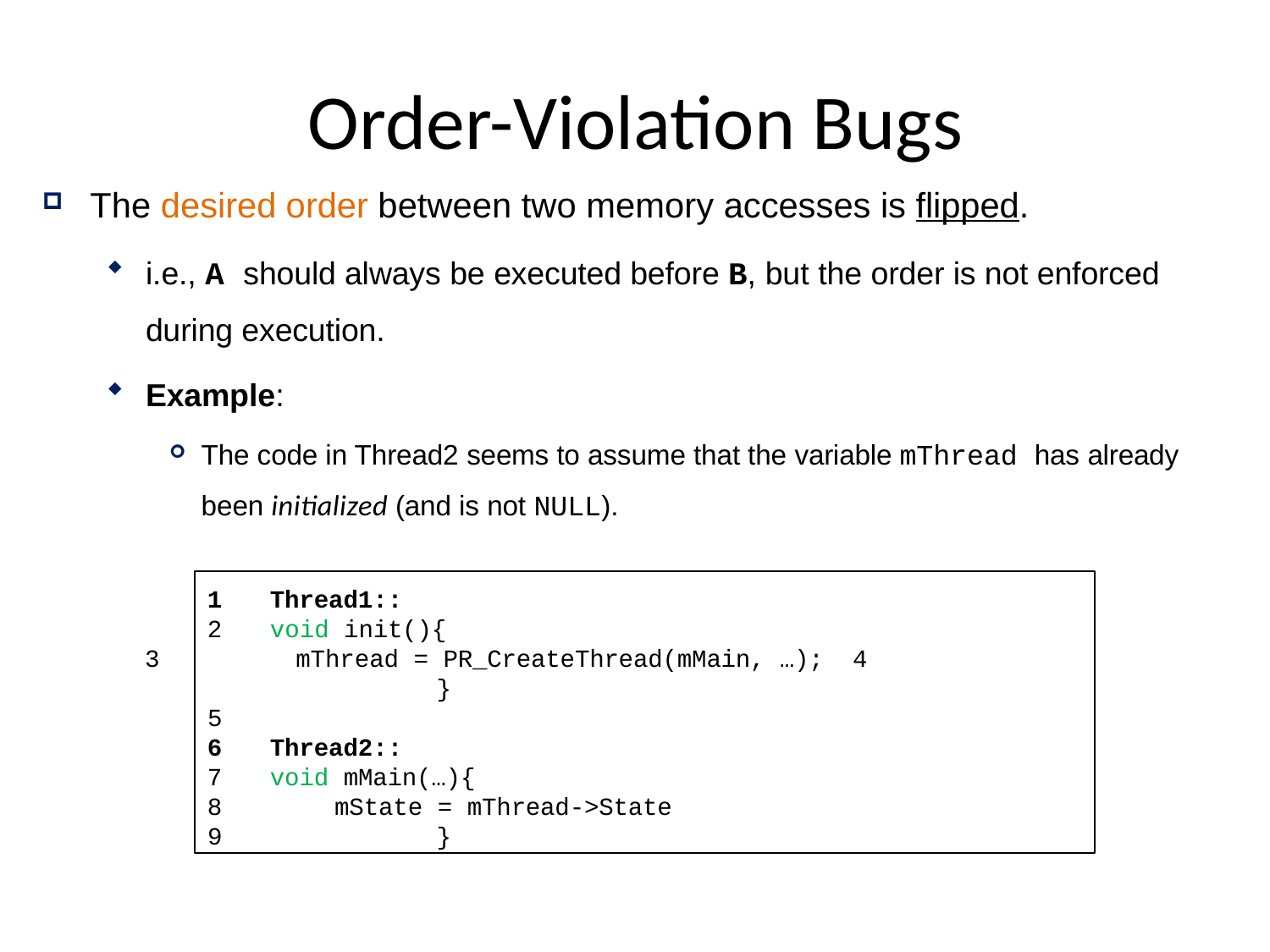

# Order-Violation Bugs
The desired order between two memory accesses is flipped.
i.e., A should always be executed before B, but the order is not enforced  during execution.
Example:
The code in Thread2 seems to assume that the variable mThread has already  been initialized (and is not NULL).

Thread1::
void init(){
      mThread = PR_CreateThread(mMain, …);  4	}
5
Thread2::
void mMain(…){
mState = mThread->State
9	}